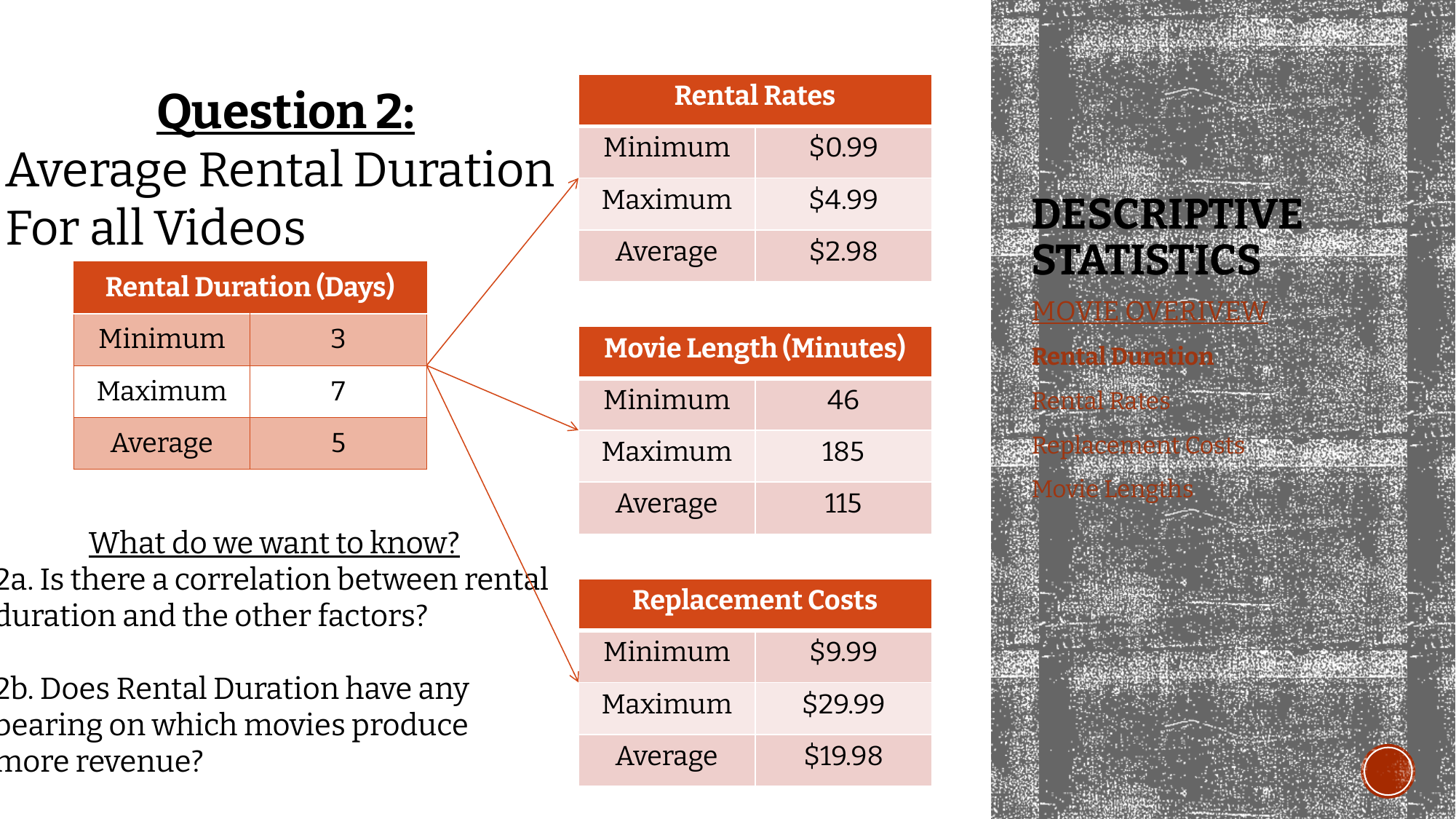

Question 2:
Average Rental Duration
For all Videos
| Rental Rates |  |
| --- | --- |
| Minimum | $0.99 |
| Maximum | $4.99 |
| Average | $2.98 |
# Descriptive statistics
| Rental Duration (Days) |  |
| --- | --- |
| Minimum | 3 |
| Maximum | 7 |
| Average | 5 |
MOVIE OVERIVEW
Rental Duration
Rental Rates
Replacement Costs
Movie Lengths
| Movie Length (Minutes) |  |
| --- | --- |
| Minimum | 46 |
| Maximum | 185 |
| Average | 115 |
What do we want to know?
2a. Is there a correlation between rental
duration and the other factors?

2b. Does Rental Duration have any
bearing on which movies produce
more revenue?
| Replacement Costs |  |
| --- | --- |
| Minimum | $9.99 |
| Maximum | $29.99 |
| Average | $19.98 |